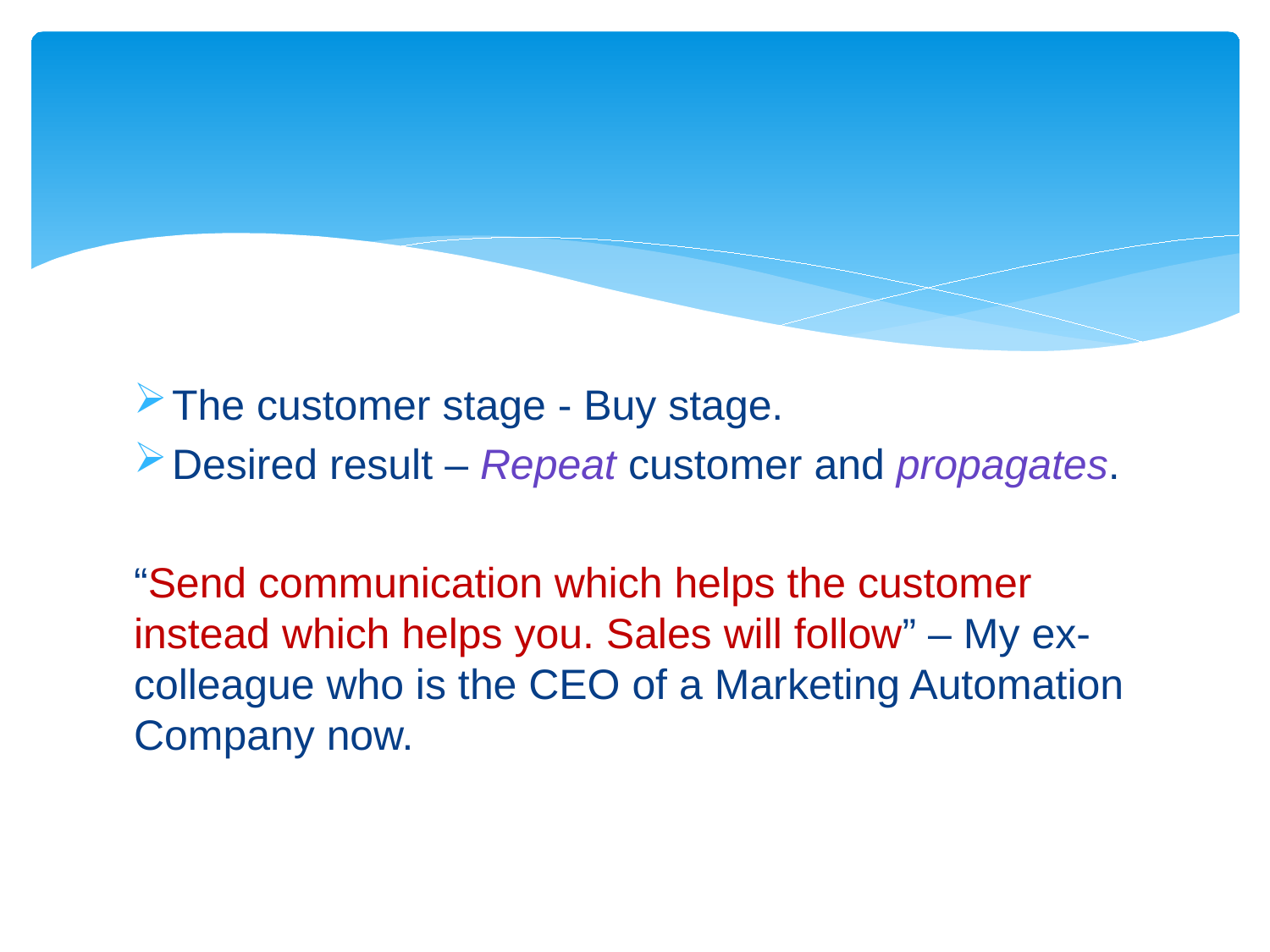

#
The customer stage - Buy stage.
Desired result – Repeat customer and propagates.

“Send communication which helps the customer instead which helps you. Sales will follow” – My ex-colleague who is the CEO of a Marketing Automation Company now.